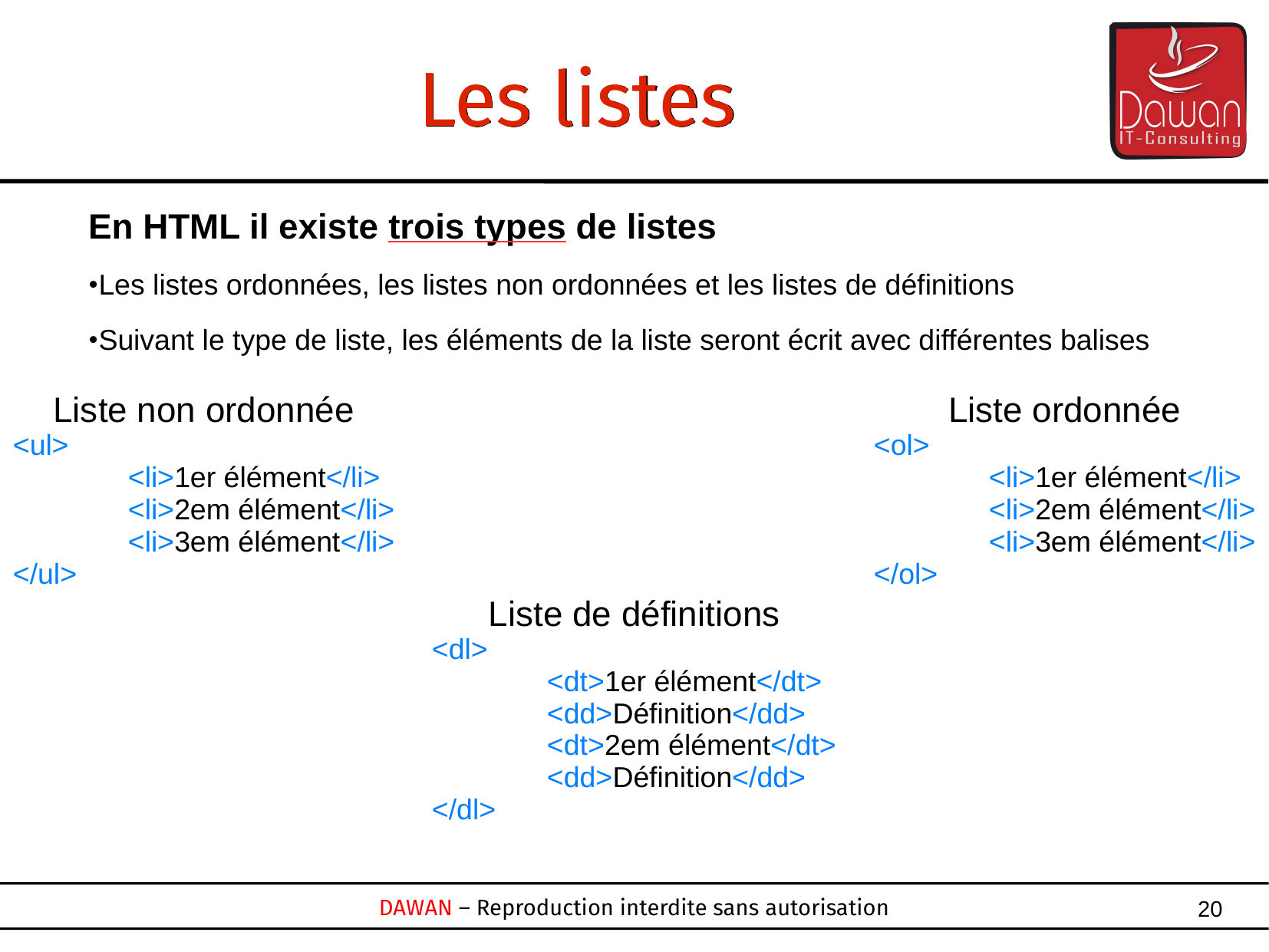

Les listes
En HTML il existe trois types de listes
Les listes ordonnées, les listes non ordonnées et les listes de définitions
Suivant le type de liste, les éléments de la liste seront écrit avec différentes balises
Liste non ordonnée
<ul>
	<li>1er élément</li>
	<li>2em élément</li>
	<li>3em élément</li>
</ul>
Liste ordonnée
<ol>
	<li>1er élément</li>
	<li>2em élément</li>
	<li>3em élément</li>
</ol>
Liste de définitions
<dl>
	<dt>1er élément</dt>
	<dd>Définition</dd>
	<dt>2em élément</dt>
	<dd>Définition</dd>
</dl>
20